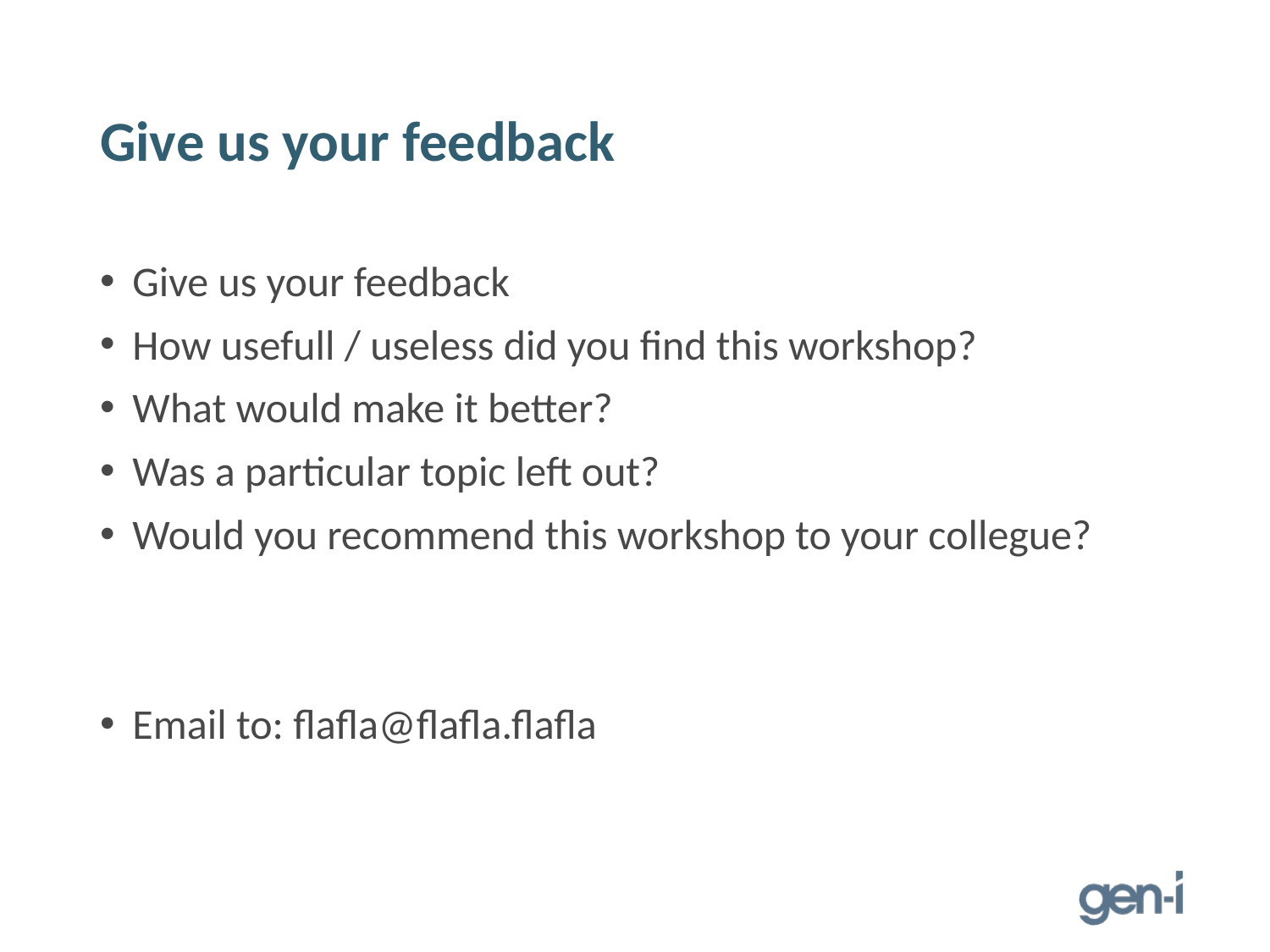

# Give us your feedback
Give us your feedback
How usefull / useless did you find this workshop?
What would make it better?
Was a particular topic left out?
Would you recommend this workshop to your collegue?

Email to: flafla@flafla.flafla